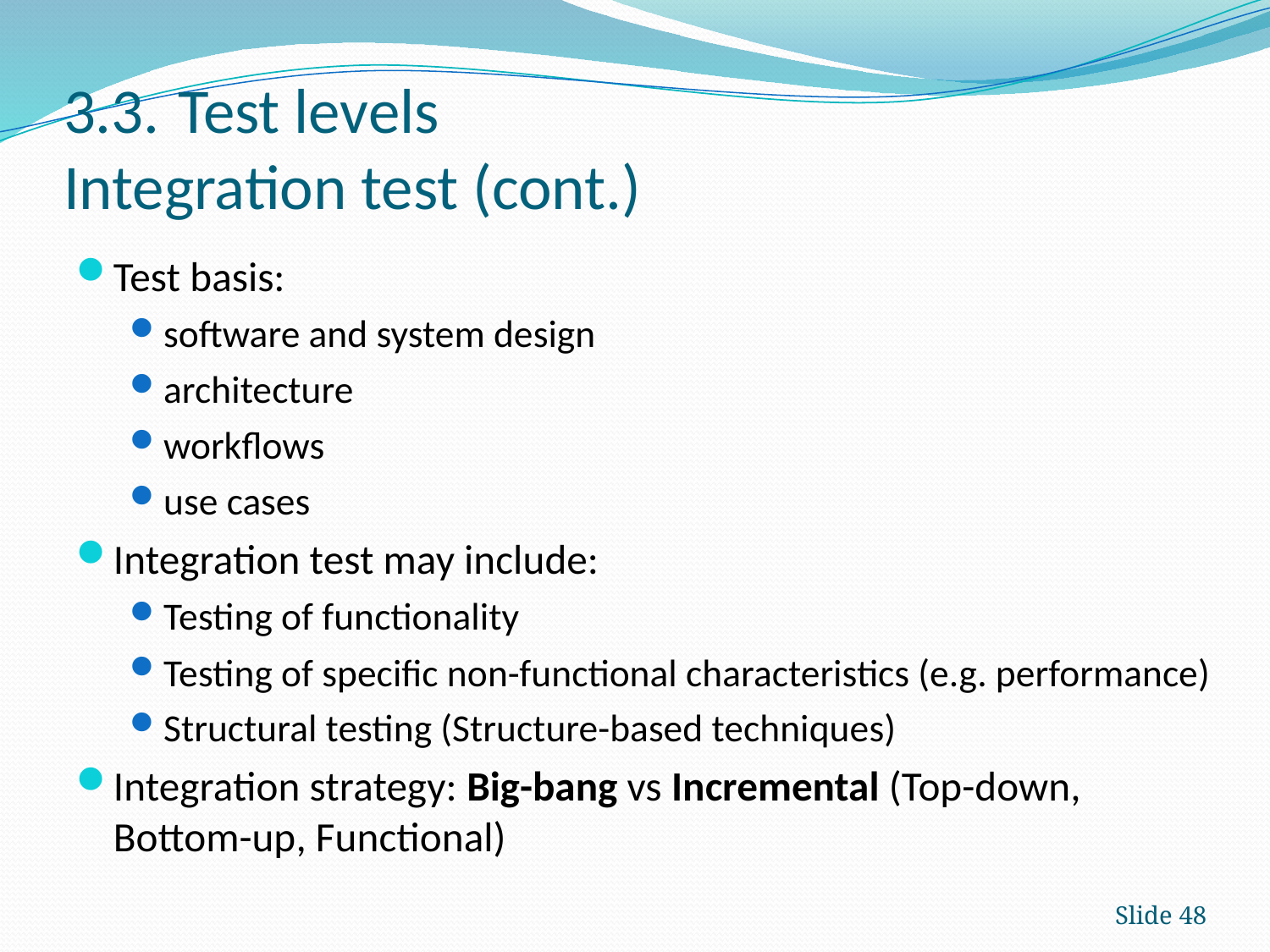

# 3.3.	Test levels Integration test (cont.)
Test basis:
software and system design
architecture
workflows
use cases
Integration test may include:
Testing of functionality
Testing of specific non-functional characteristics (e.g. performance)
Structural testing (Structure-based techniques)
Integration strategy: Big-bang vs Incremental (Top-down, Bottom-up, Functional)
Slide 48